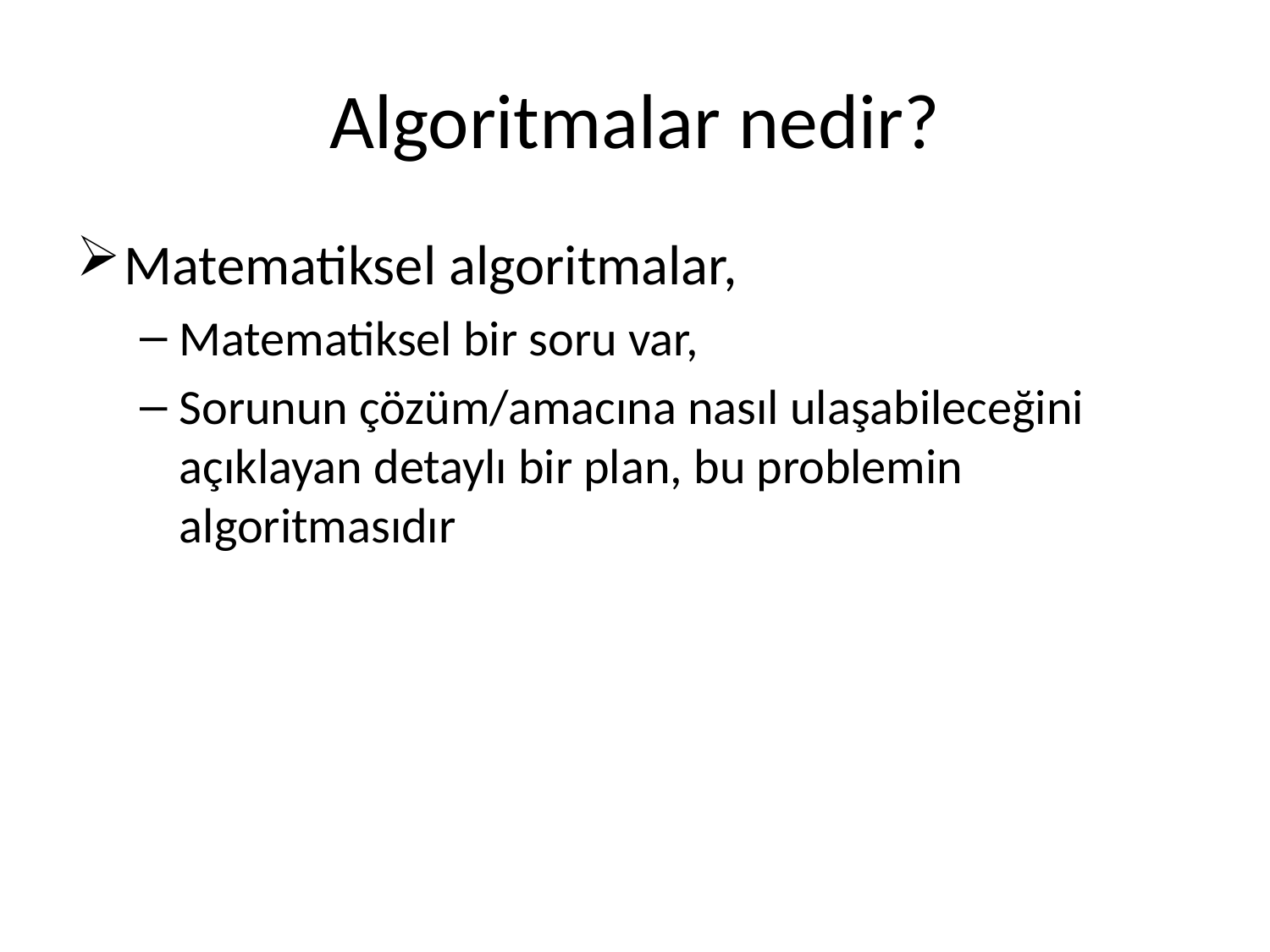

# Algoritmalar nedir?
Matematiksel algoritmalar,
Matematiksel bir soru var,
Sorunun çözüm/amacına nasıl ulaşabileceğini açıklayan detaylı bir plan, bu problemin algoritmasıdır